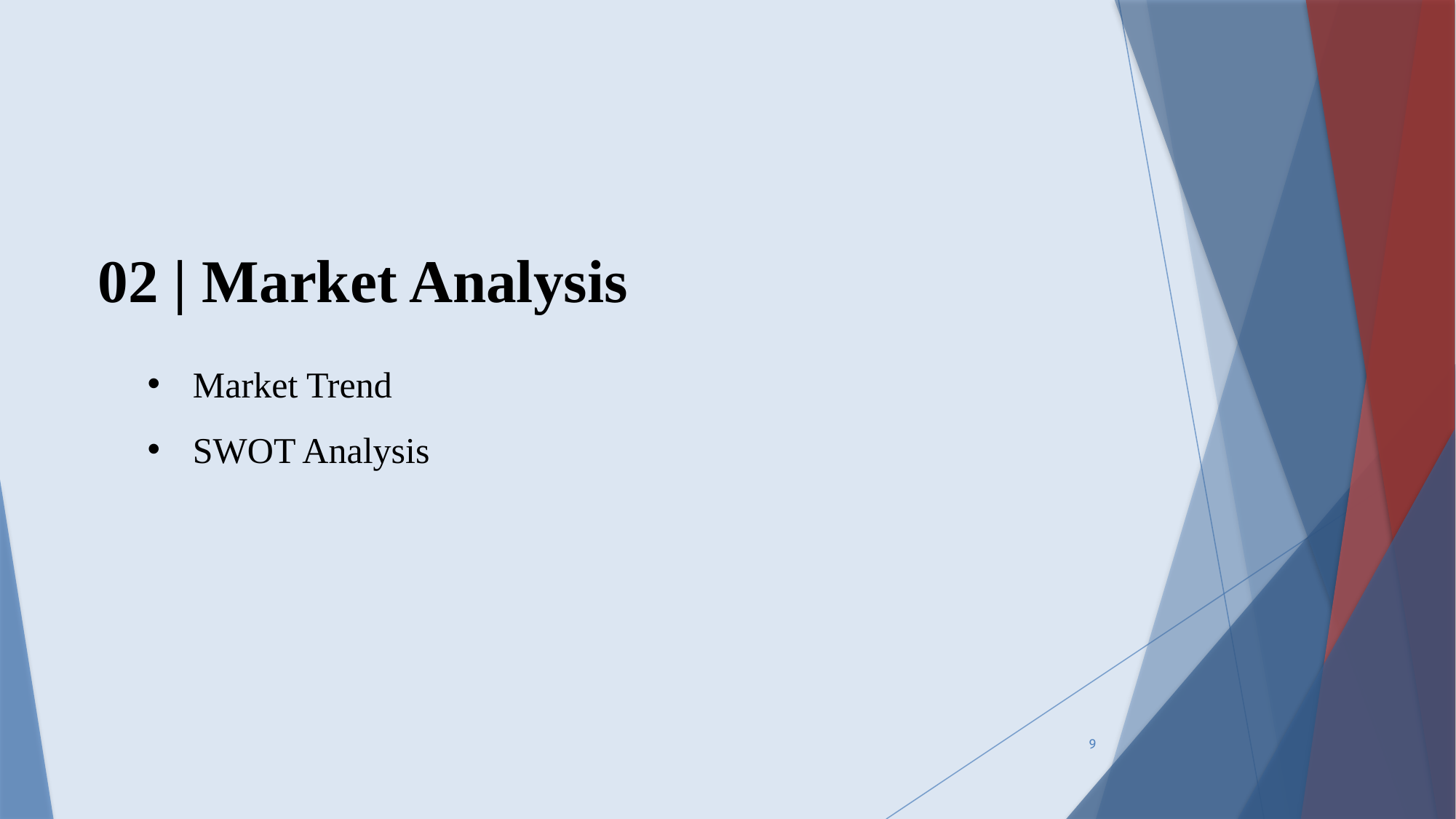

02 | Market Analysis
Market Trend
SWOT Analysis
9